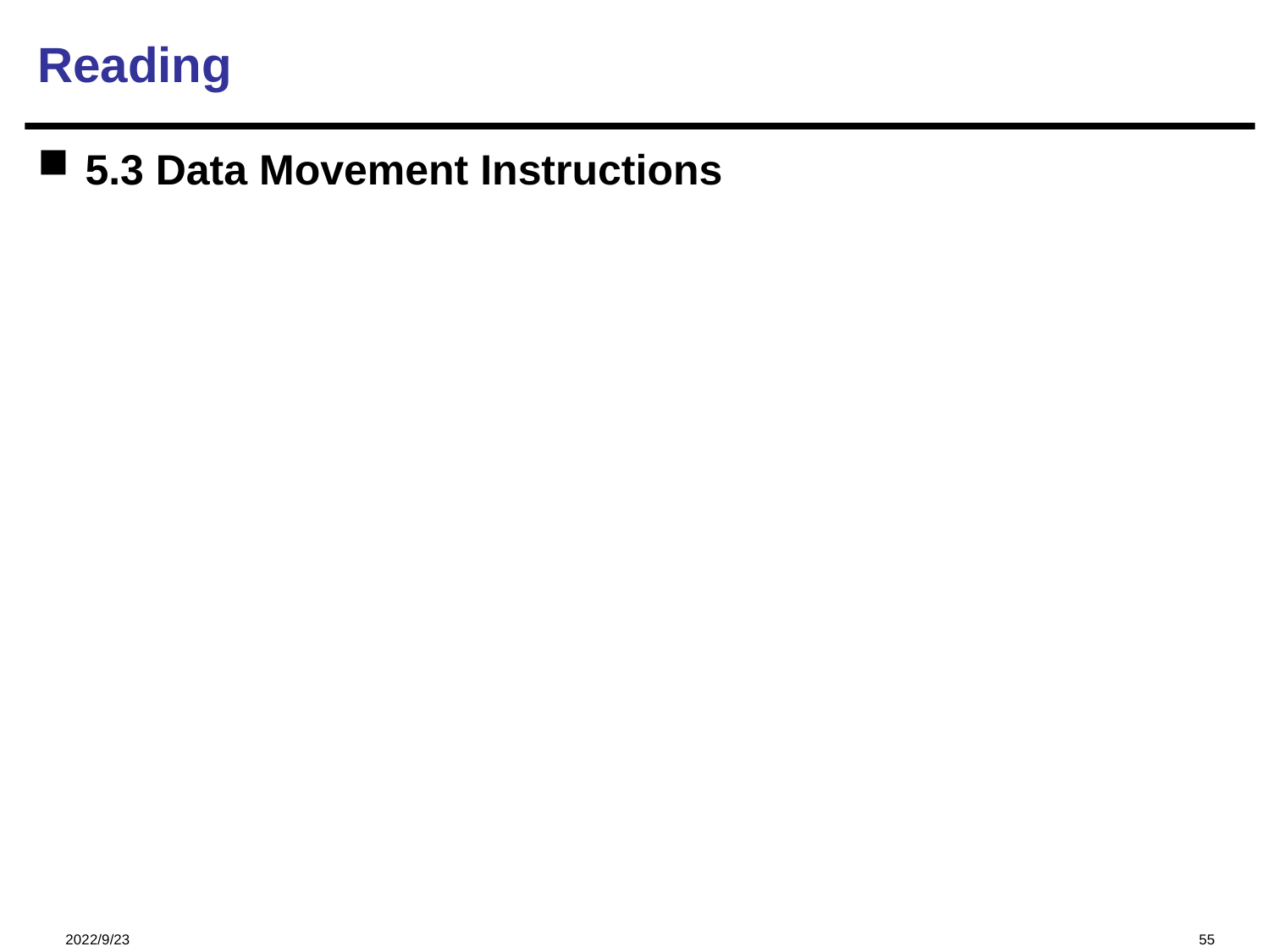

# Reading
5.3 Data Movement Instructions

2022/9/23
55